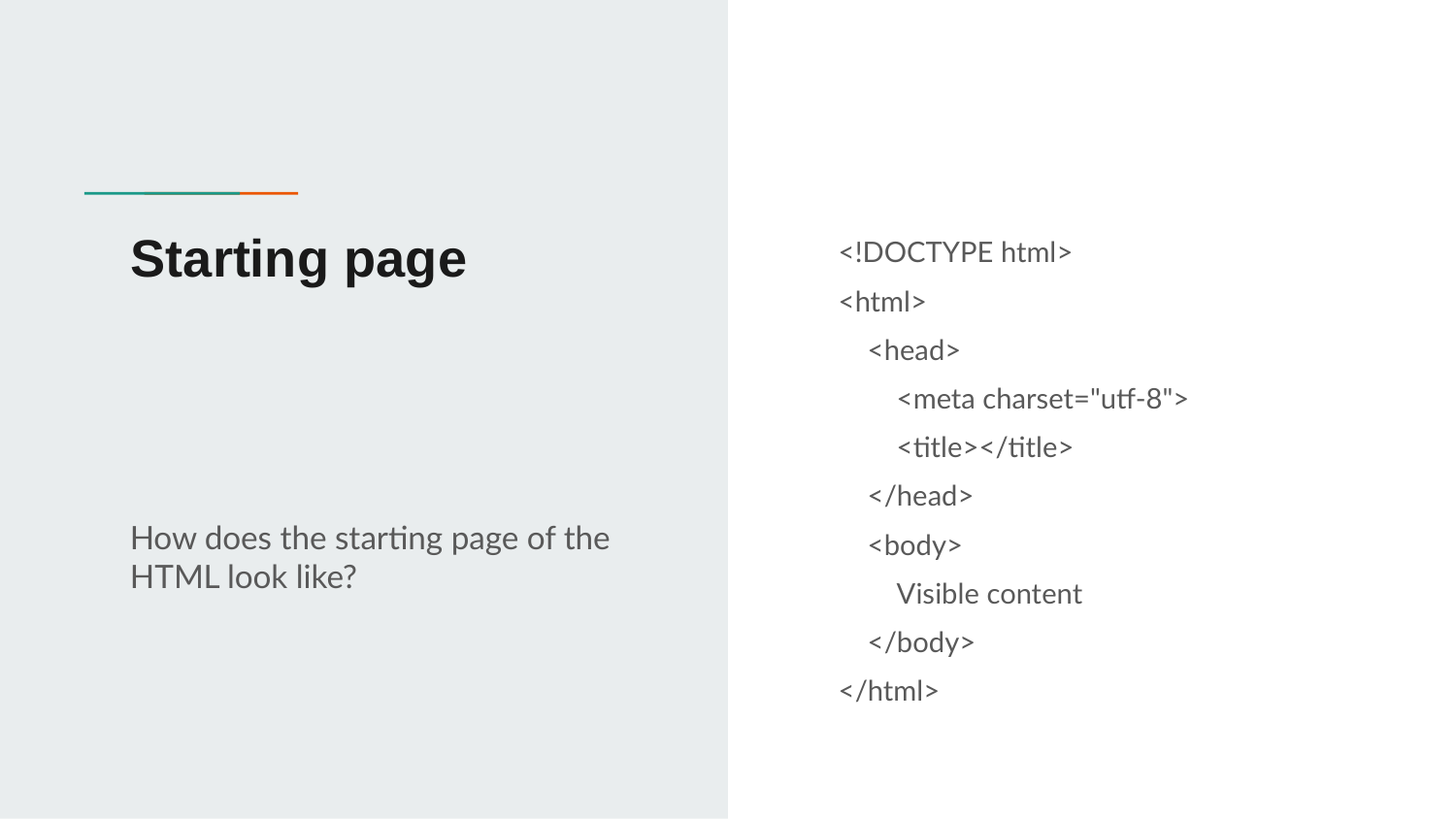

# Starting page
<!DOCTYPE html>
<html>
    <head>
        <meta charset="utf-8">
        <title></title>
    </head>
    <body>
        Visible content
    </body>
</html>

How does the starting page of the HTML look like?